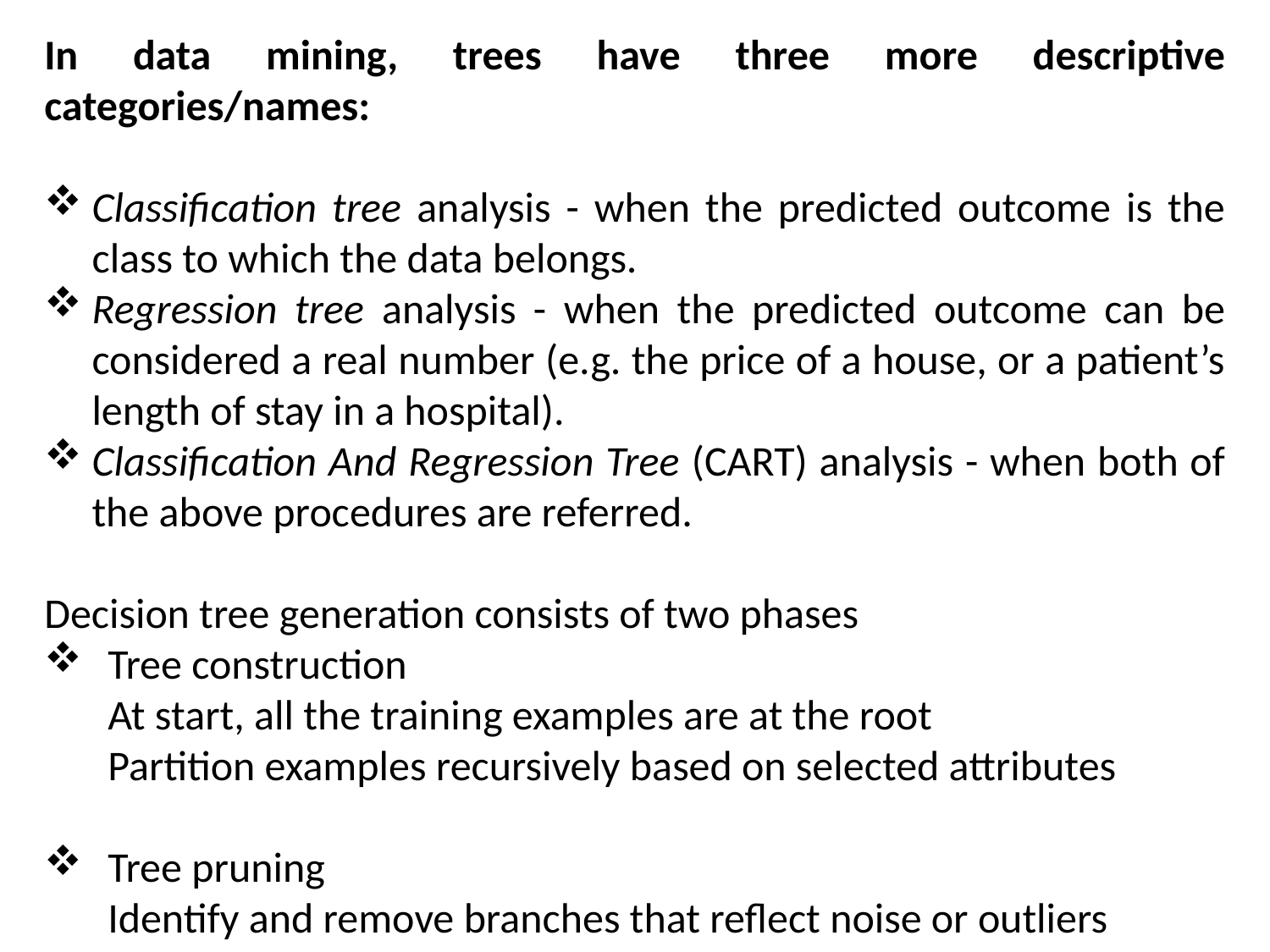

In data mining, trees have three more descriptive categories/names:

Classification tree analysis - when the predicted outcome is the class to which the data belongs.
Regression tree analysis - when the predicted outcome can be considered a real number (e.g. the price of a house, or a patient’s length of stay in a hospital).
Classification And Regression Tree (CART) analysis - when both of the above procedures are referred.

Decision tree generation consists of two phases
Tree construction
At start, all the training examples are at the root
Partition examples recursively based on selected attributes

Tree pruning
Identify and remove branches that reflect noise or outliers